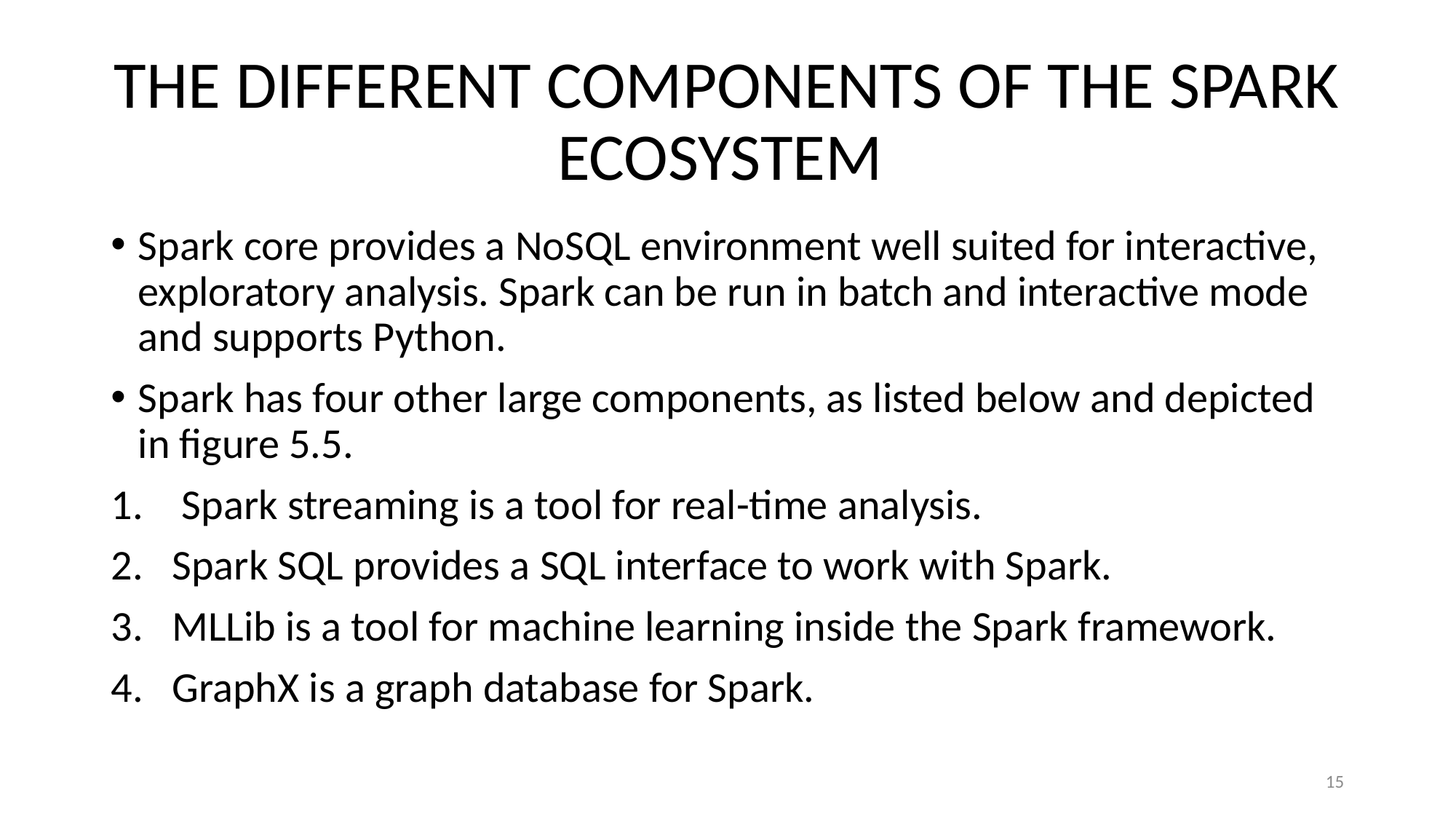

# THE DIFFERENT COMPONENTS OF THE SPARK ECOSYSTEM
Spark core provides a NoSQL environment well suited for interactive, exploratory analysis. Spark can be run in batch and interactive mode and supports Python.
Spark has four other large components, as listed below and depicted in figure 5.5.
 Spark streaming is a tool for real-time analysis.
Spark SQL provides a SQL interface to work with Spark.
MLLib is a tool for machine learning inside the Spark framework.
GraphX is a graph database for Spark.
15